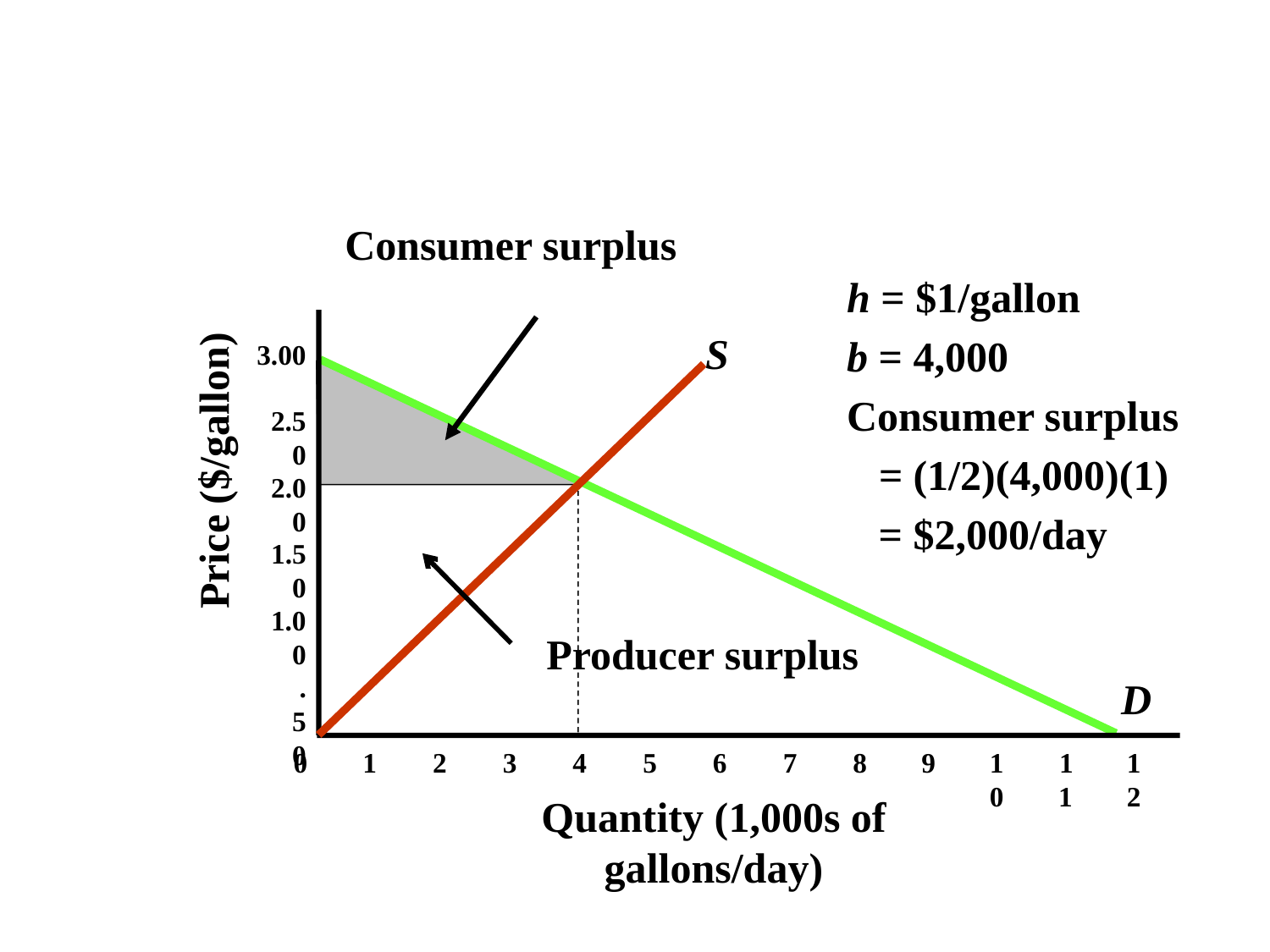

Consumer surplus
 h = $1/gallon
 b = 4,000
 Consumer surplus
    = (1/2)(4,000)(1)
    = $2,000/day

S
3.00

2.50
Price ($/gallon)
2.00

1.50
1.00
Producer surplus
.50
D

0
1
2
3
4
5
6
7
8
9
10
11
12
Quantity (1,000s of gallons/day)